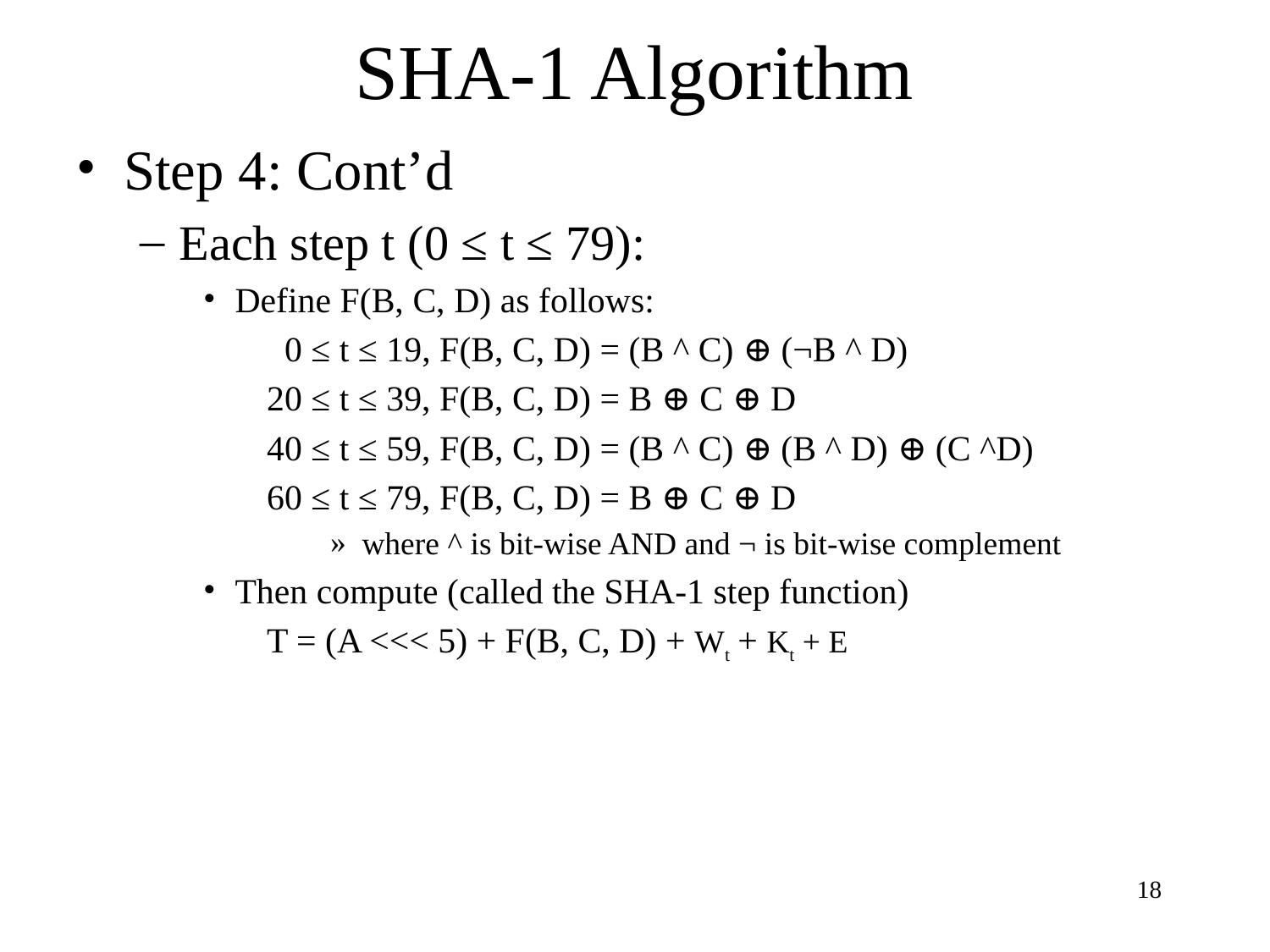

# SHA-1 Algorithm
Step 4: Cont’d
Each step t (0 ≤ t ≤ 79):
Define F(B, C, D) as follows:
  0 ≤ t ≤ 19, F(B, C, D) = (B ^ C) ⊕ (¬B ^ D)
20 ≤ t ≤ 39, F(B, C, D) = B ⊕ C ⊕ D
40 ≤ t ≤ 59, F(B, C, D) = (B ^ C) ⊕ (B ^ D) ⊕ (C ^D)
60 ≤ t ≤ 79, F(B, C, D) = B ⊕ C ⊕ D
where ^ is bit-wise AND and ¬ is bit-wise complement
Then compute (called the SHA-1 step function)
T = (A <<< 5) + F(B, C, D) + Wt + Kt + E

18